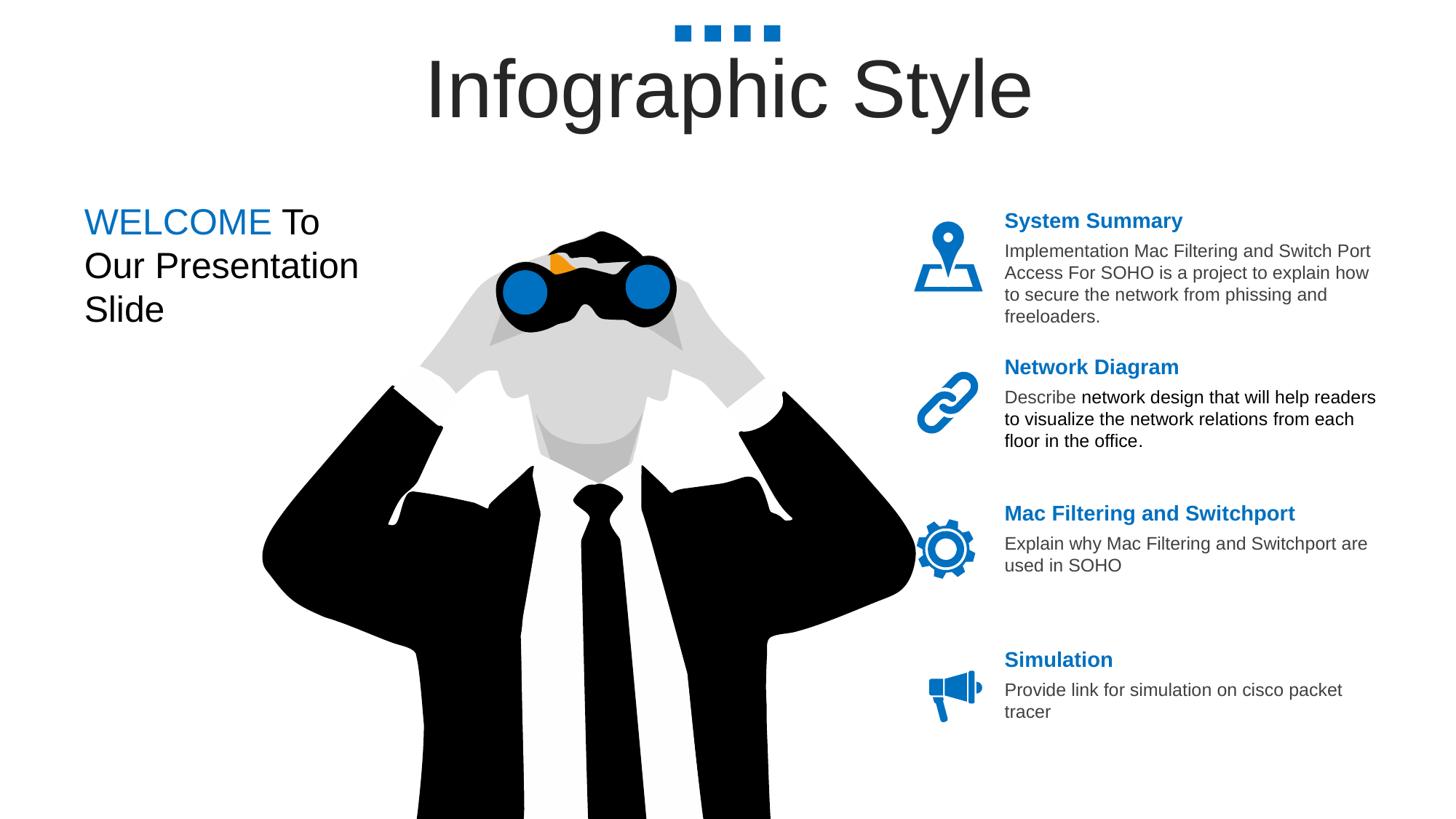

Infographic Style
WELCOME To  Our Presentation Slide
System Summary
Implementation Mac Filtering and Switch Port Access For SOHO is a project to explain how to secure the network from phissing and freeloaders.

Network Diagram
Describe network design that will help readers to visualize the network relations from each floor in the office.

Mac Filtering and Switchport
Explain why Mac Filtering and Switchport are used in SOHO

Simulation
Provide link for simulation on cisco packet tracer